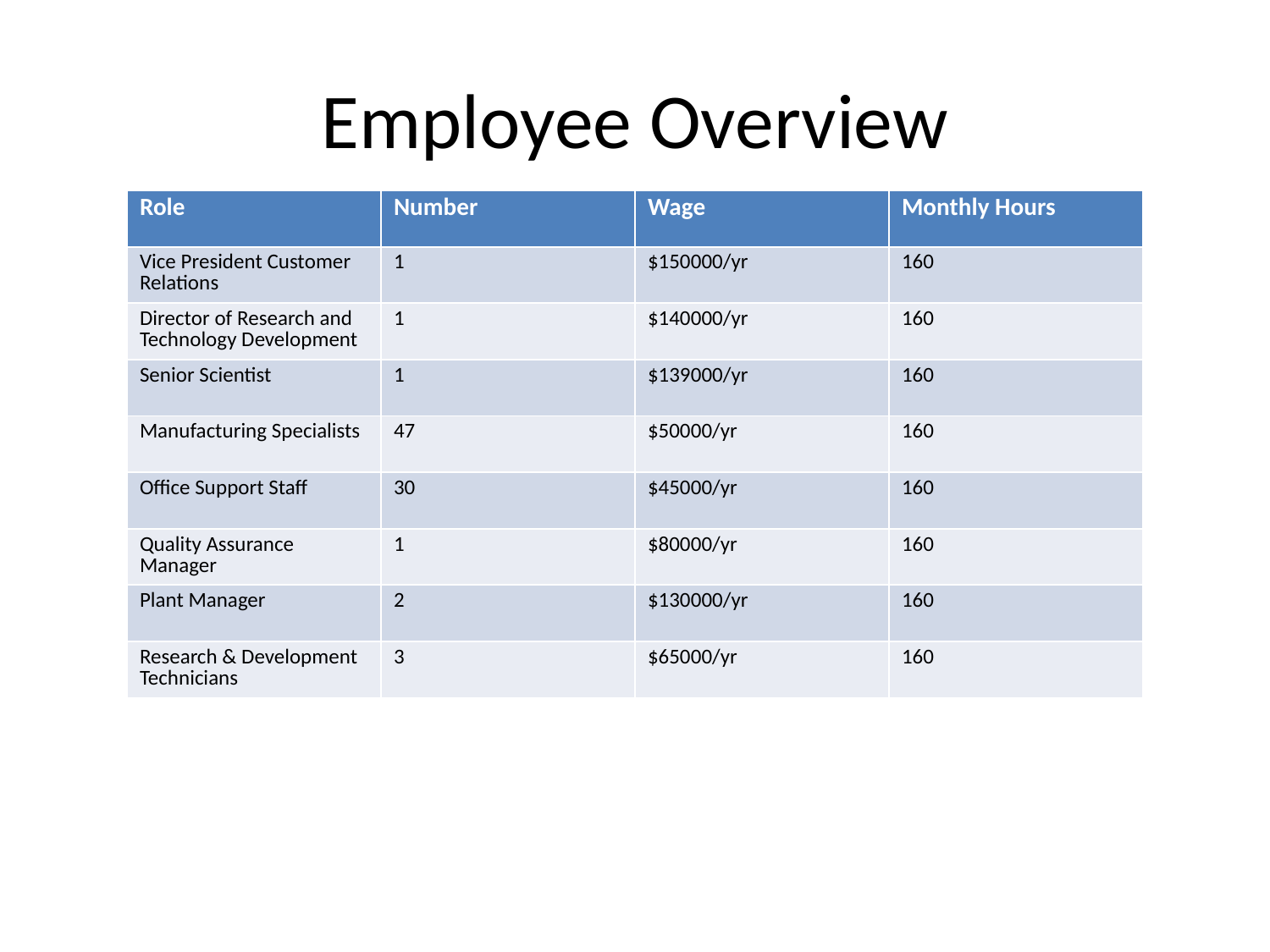

# Employee Overview
| Role | Number | Wage | Monthly Hours |
| --- | --- | --- | --- |
| Vice President Customer Relations | 1 | $150000/yr | 160 |
| Director of Research and Technology Development | 1 | $140000/yr | 160 |
| Senior Scientist | 1 | $139000/yr | 160 |
| Manufacturing Specialists | 47 | $50000/yr | 160 |
| Office Support Staff | 30 | $45000/yr | 160 |
| Quality Assurance Manager | 1 | $80000/yr | 160 |
| Plant Manager | 2 | $130000/yr | 160 |
| Research & Development Technicians | 3 | $65000/yr | 160 |